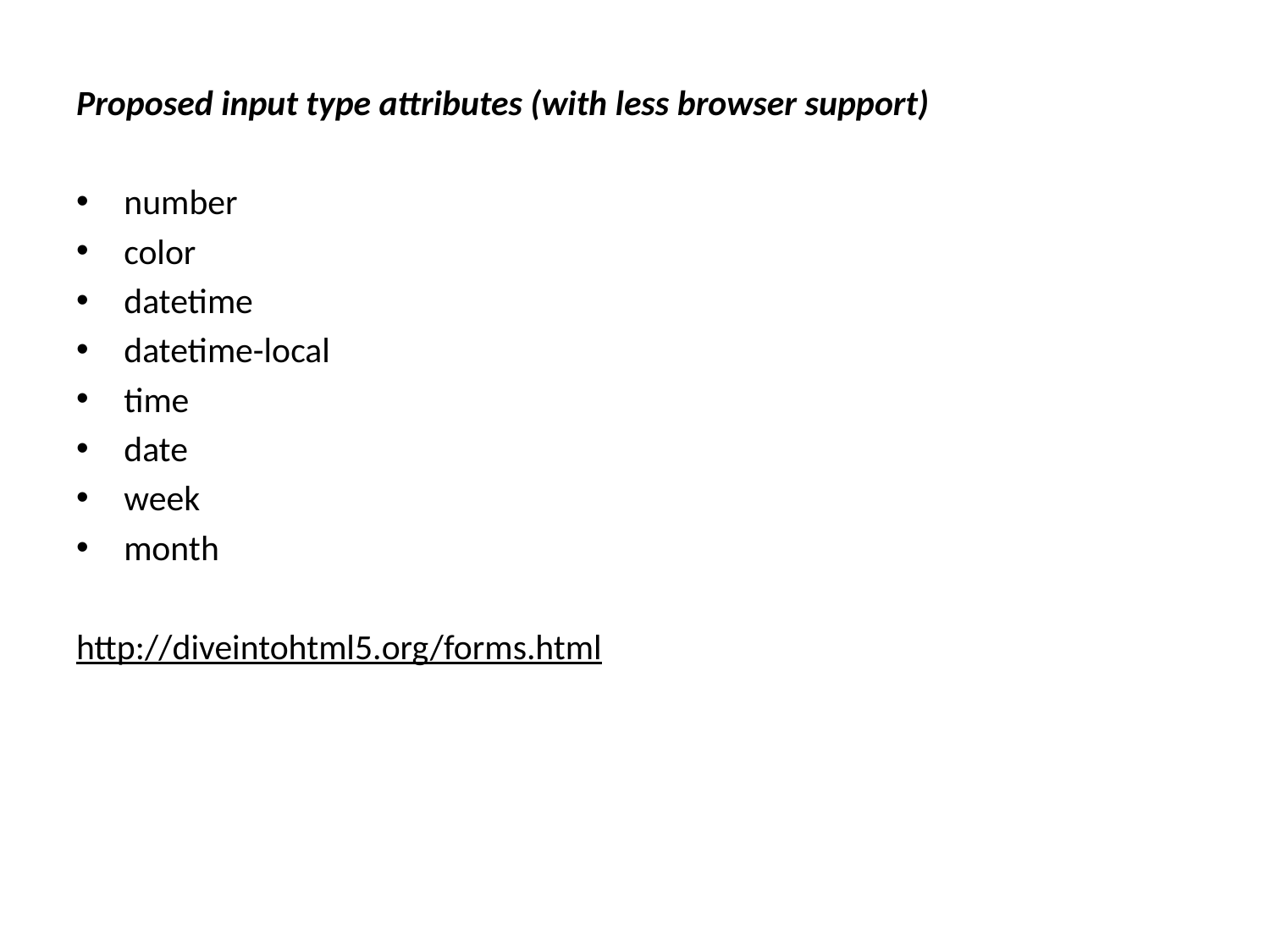

Proposed input type attributes (with less browser support)

number
color
datetime
datetime-local
time
date
week
month

http://diveintohtml5.org/forms.html